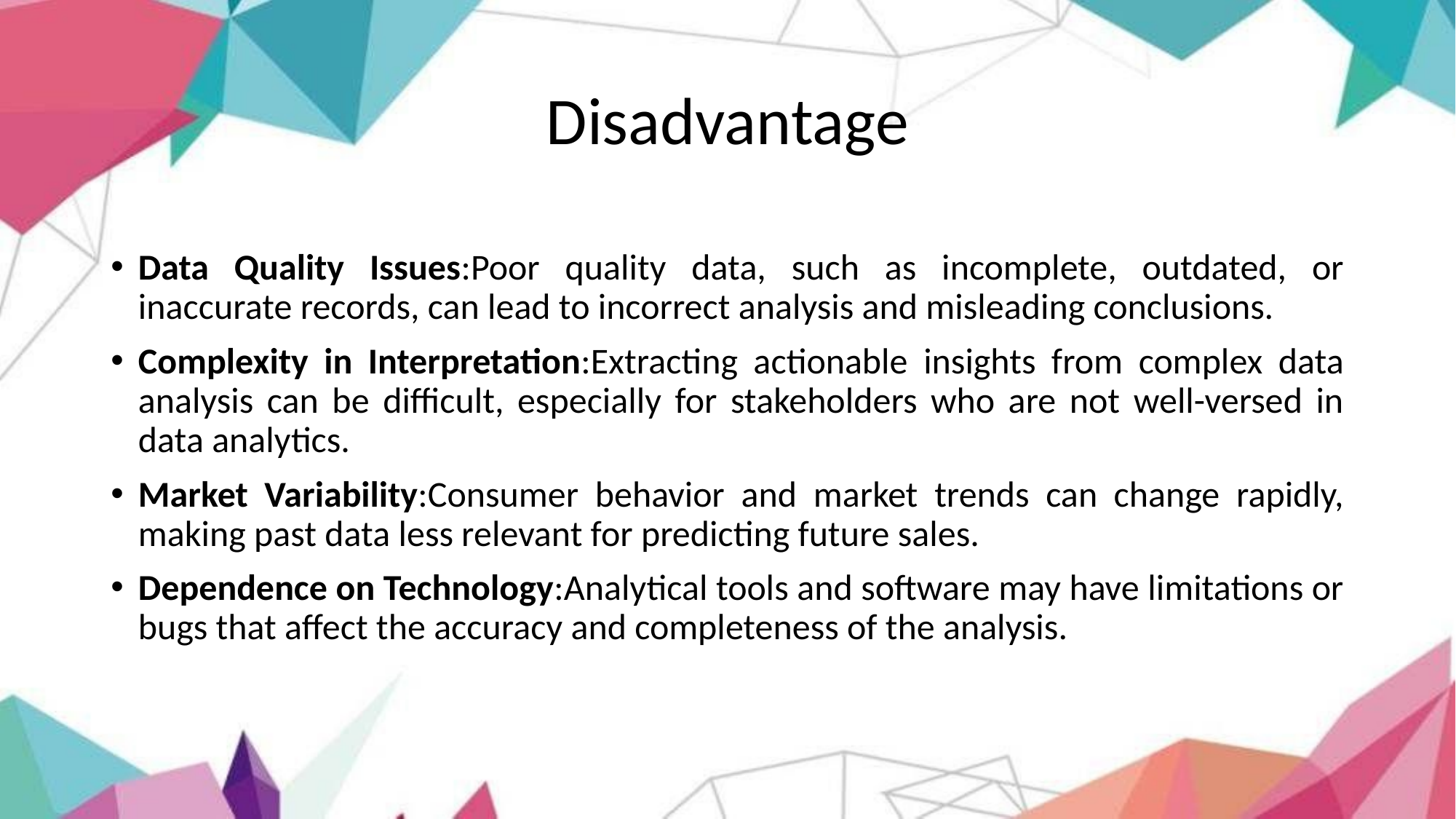

# Disadvantage
Data Quality Issues:Poor quality data, such as incomplete, outdated, or inaccurate records, can lead to incorrect analysis and misleading conclusions.
Complexity in Interpretation:Extracting actionable insights from complex data analysis can be difficult, especially for stakeholders who are not well-versed in data analytics.
Market Variability:Consumer behavior and market trends can change rapidly, making past data less relevant for predicting future sales.
Dependence on Technology:Analytical tools and software may have limitations or bugs that affect the accuracy and completeness of the analysis.